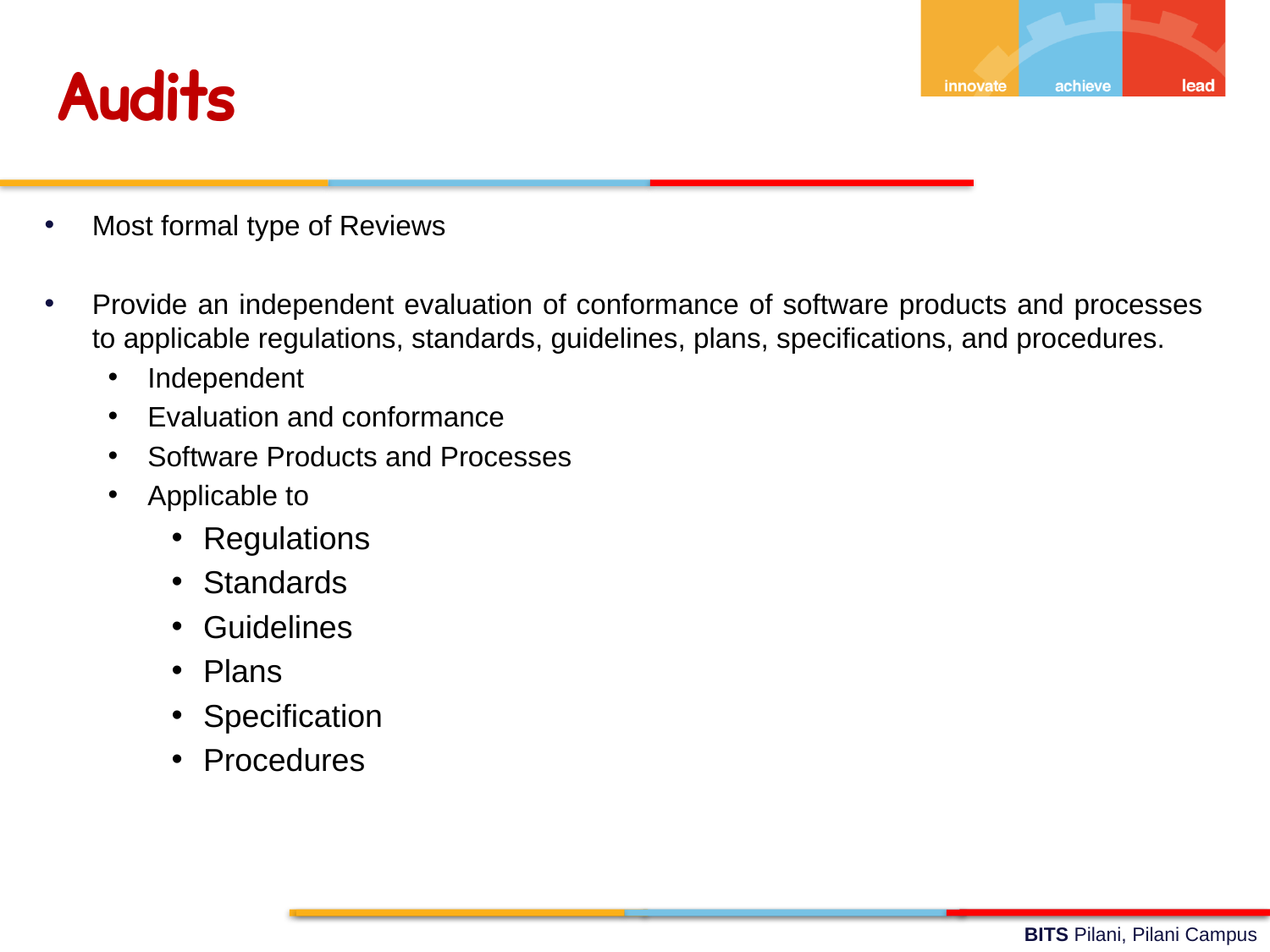

Audits
Most formal type of Reviews

Provide an independent evaluation of conformance of software products and processes to applicable regulations, standards, guidelines, plans, specifications, and procedures.
Independent
Evaluation and conformance
Software Products and Processes
Applicable to
Regulations
Standards
Guidelines
Plans
Specification
Procedures